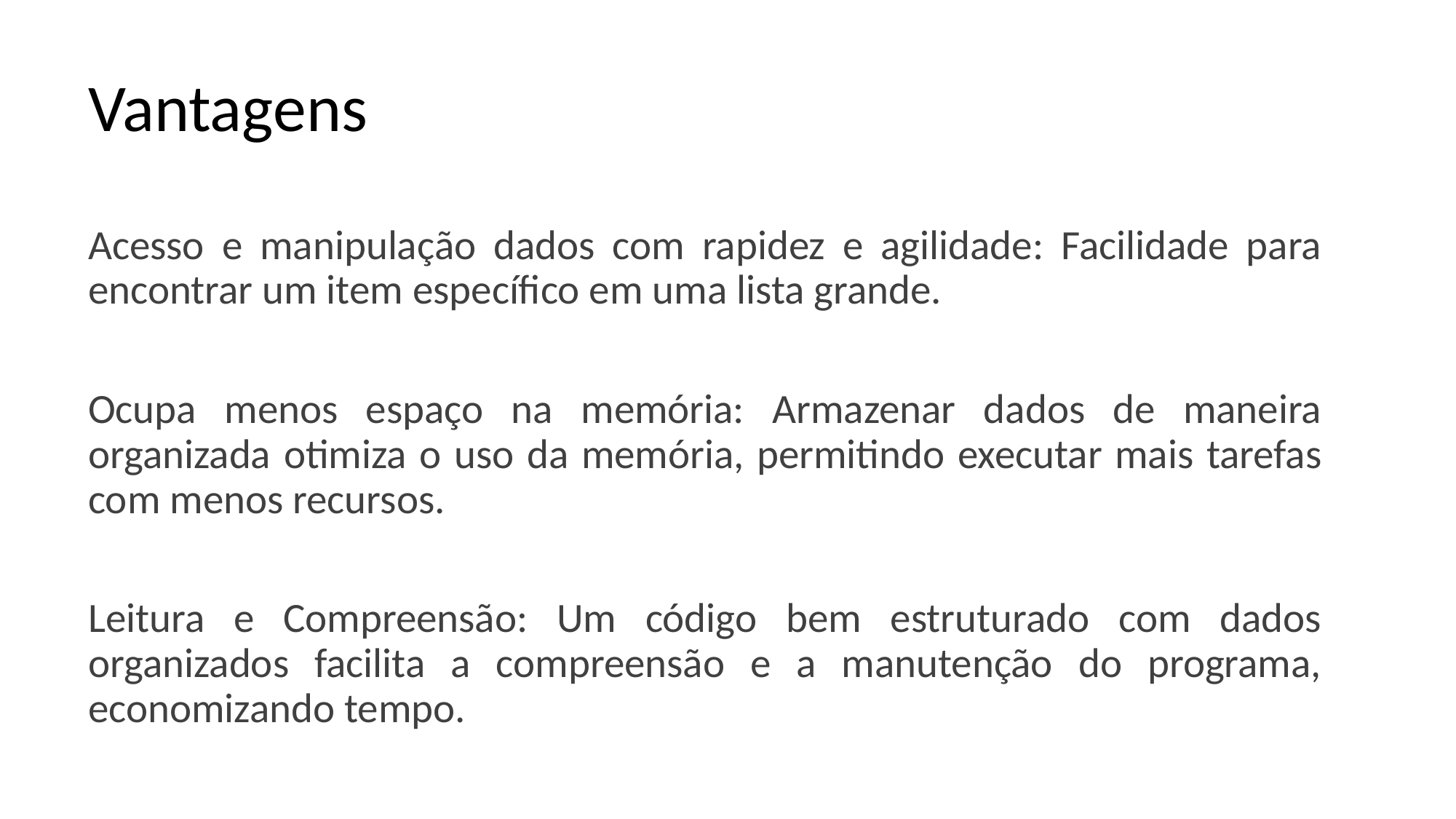

# Vantagens
Acesso e manipulação dados com rapidez e agilidade: Facilidade para encontrar um item específico em uma lista grande.

Ocupa menos espaço na memória: Armazenar dados de maneira organizada otimiza o uso da memória, permitindo executar mais tarefas com menos recursos.

Leitura e Compreensão: Um código bem estruturado com dados organizados facilita a compreensão e a manutenção do programa, economizando tempo.